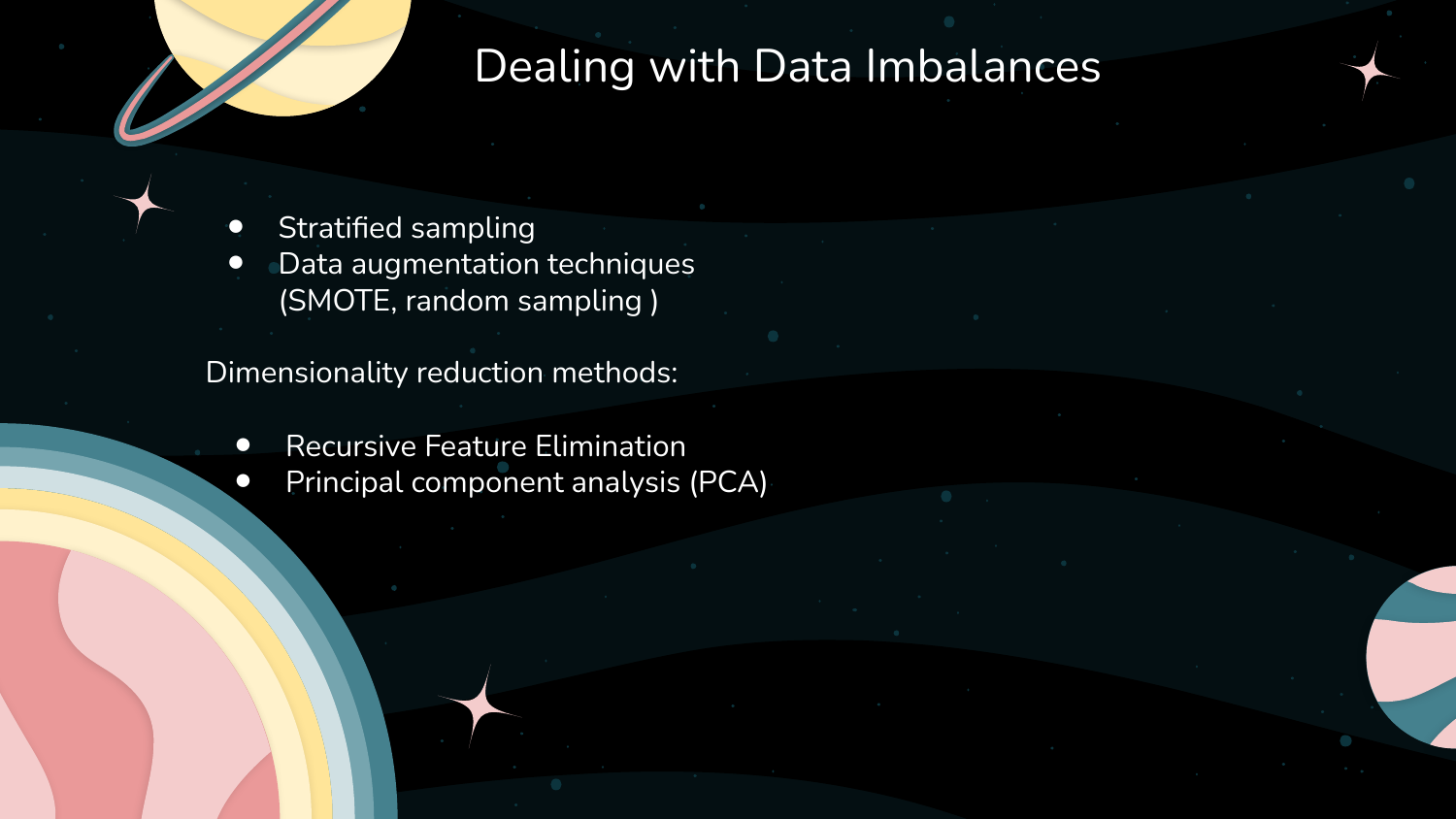

Dealing with Data Imbalances
Stratified sampling
Data augmentation techniques (SMOTE, random sampling )

Dimensionality reduction methods:

Recursive Feature Elimination
Principal component analysis (PCA)